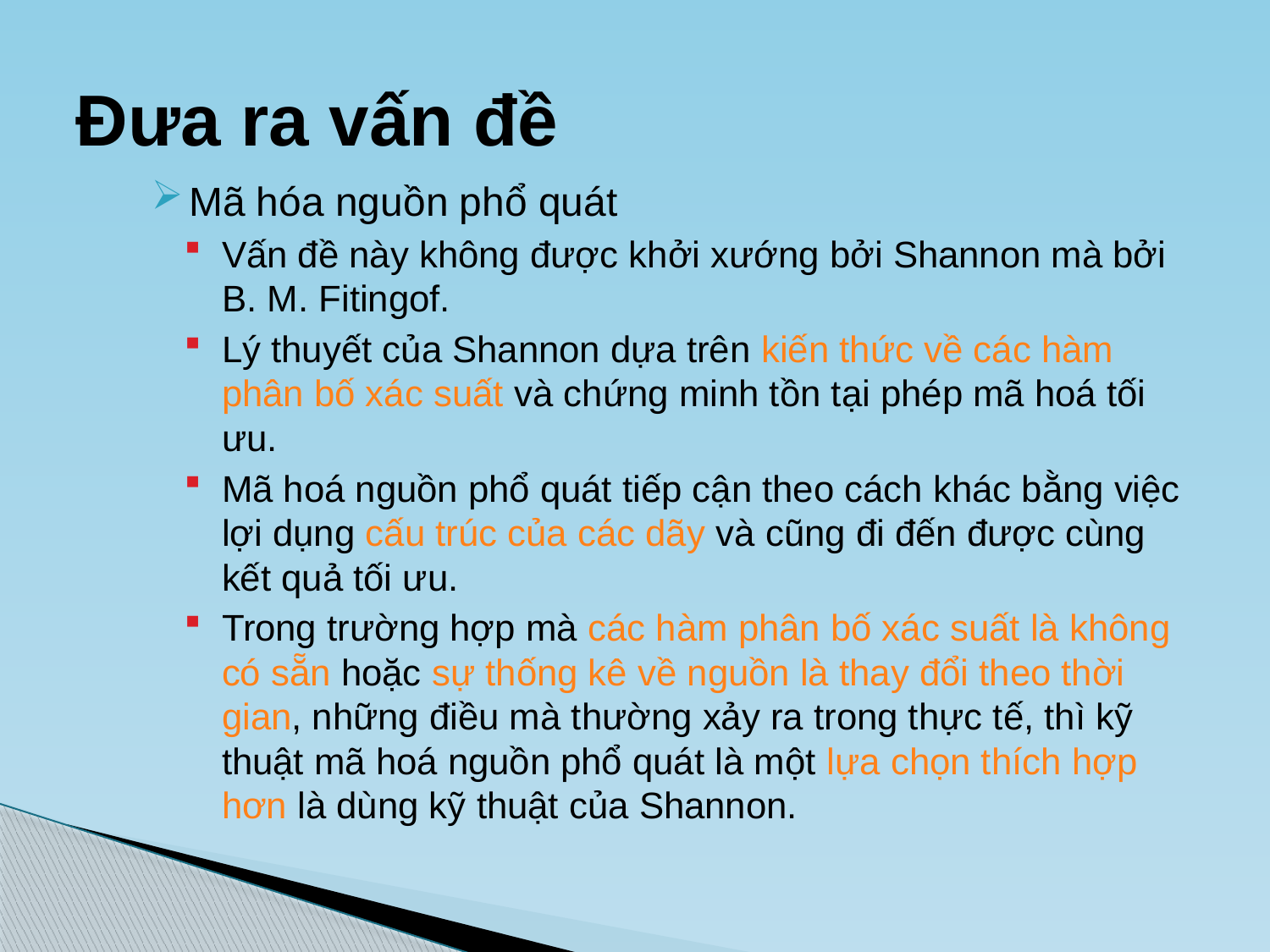

# Đưa ra vấn đề
Mã hóa nguồn phổ quát
Vấn đề này không được khởi xướng bởi Shannon mà bởi B. M. Fitingof.
Lý thuyết của Shannon dựa trên kiến thức về các hàm phân bố xác suất và chứng minh tồn tại phép mã hoá tối ưu.
Mã hoá nguồn phổ quát tiếp cận theo cách khác bằng việc lợi dụng cấu trúc của các dãy và cũng đi đến được cùng kết quả tối ưu.
Trong trường hợp mà các hàm phân bố xác suất là không có sẵn hoặc sự thống kê về nguồn là thay đổi theo thời gian, những điều mà thường xảy ra trong thực tế, thì kỹ thuật mã hoá nguồn phổ quát là một lựa chọn thích hợp hơn là dùng kỹ thuật của Shannon.